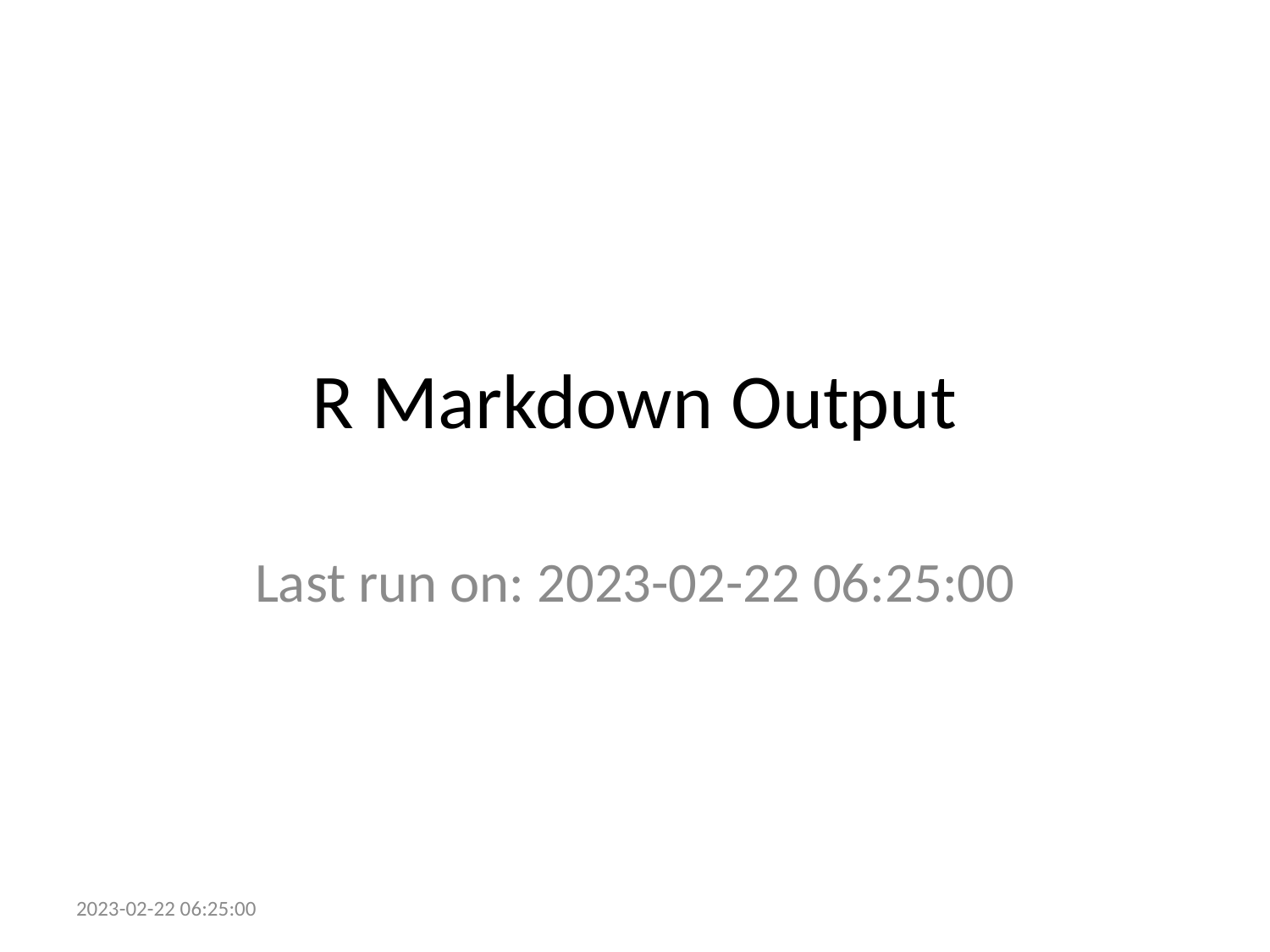

# R Markdown Output
Last run on: 2023-02-22 06:25:00
2023-02-22 06:25:00